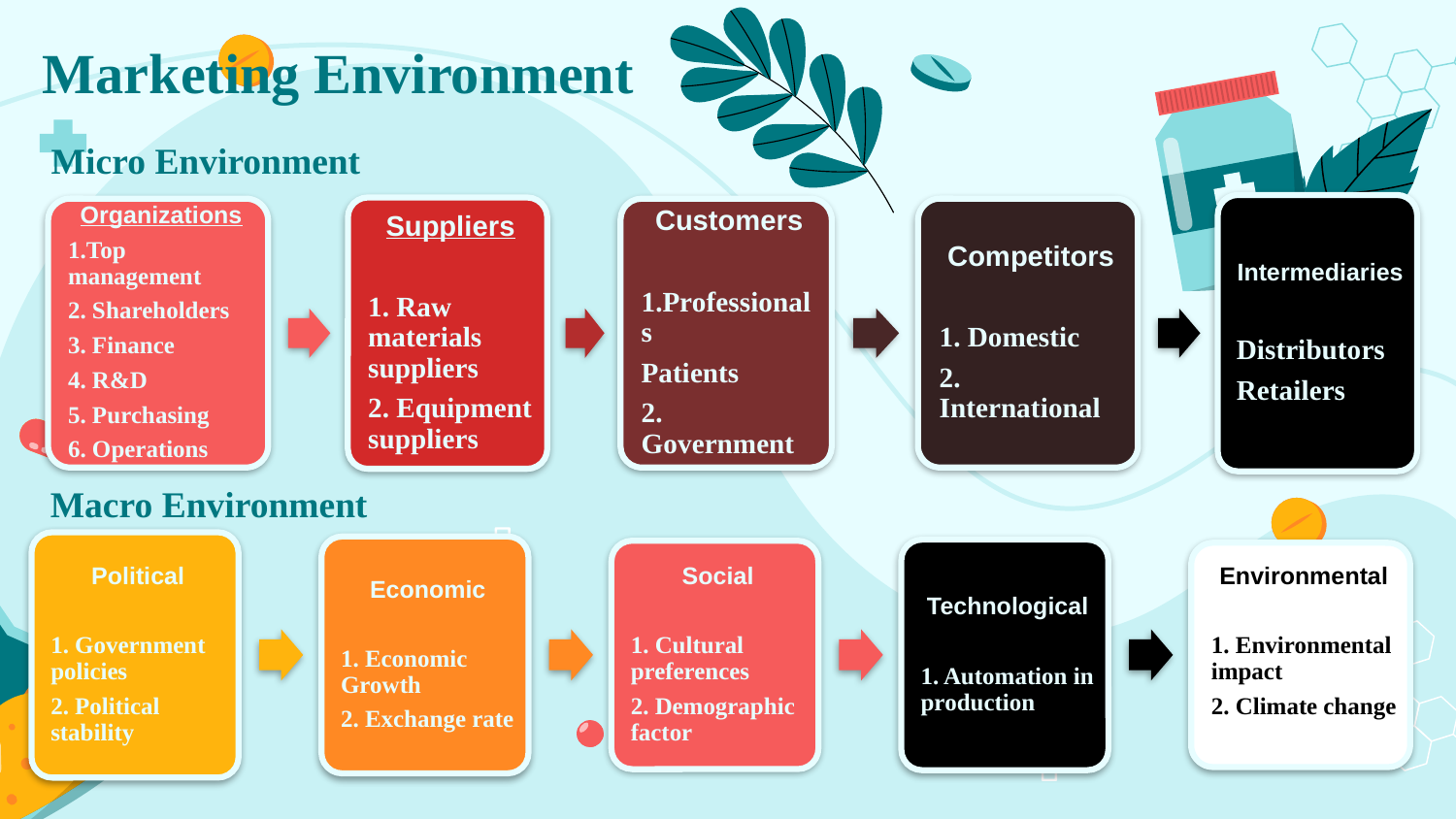

Marketing Environment

Micro Environment
Organizations
1.Top management
2. Shareholders
3. Finance
4. R&D
5. Purchasing
6. Operations

Suppliers

1. Raw materials suppliers
2. Equipment suppliers

Customers

1.Professionals
Patients
2. Government

Competitors

1. Domestic
2. International

Intermediaries

Distributors
Retailers

Macro Environment

Political

1. Government policies
2. Political stability

Economic

1. Economic Growth
2. Exchange rate

Social

1. Cultural preferences
2. Demographic factor

Technological

1. Automation in production

Environmental

1. Environmental impact
2. Climate change